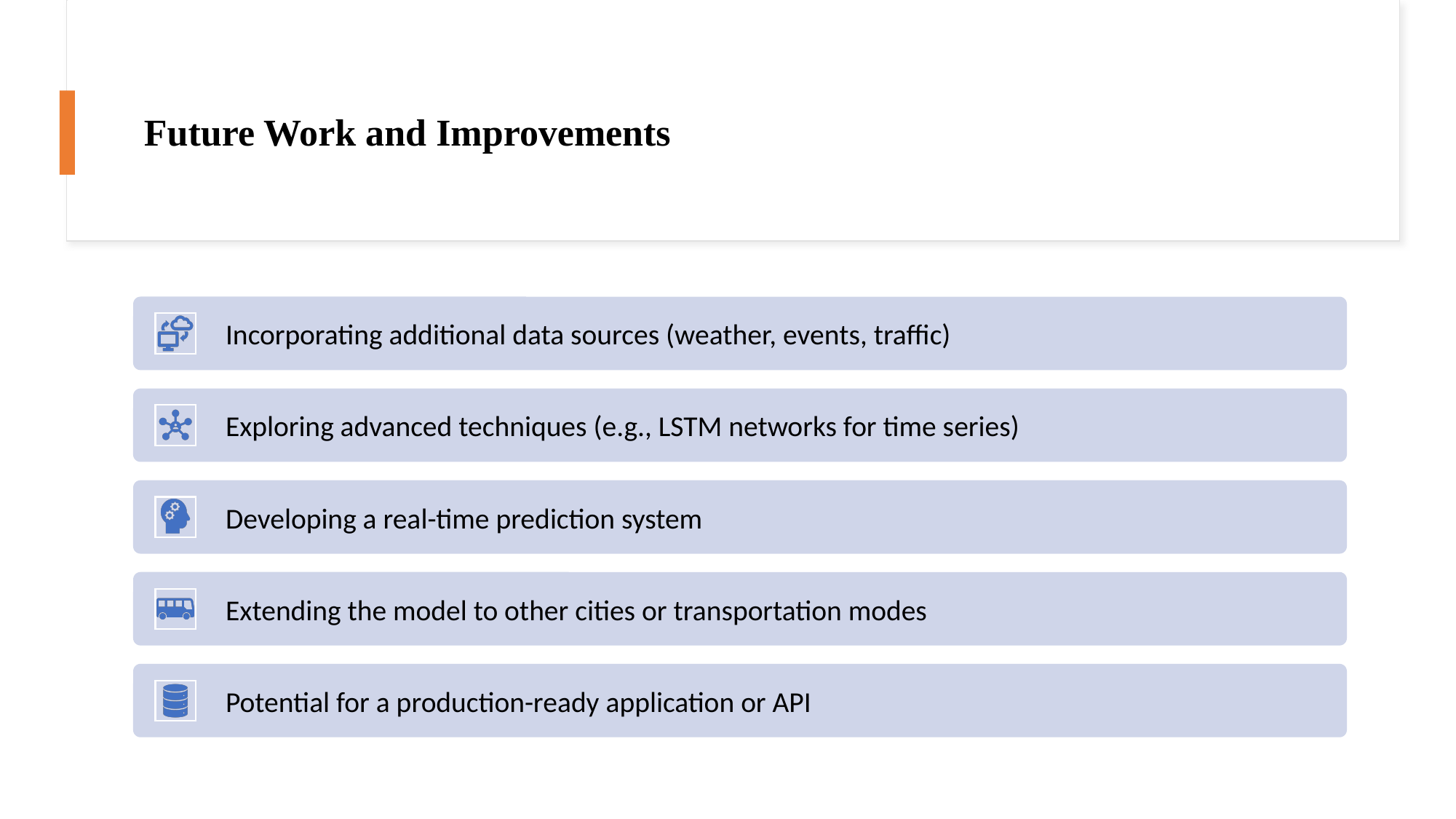

# Future Work and Improvements

Incorporating additional data sources (weather, events, traffic)
Exploring advanced techniques (e.g., LSTM networks for time series)
Developing a real-time prediction system
Extending the model to other cities or transportation modes
Potential for a production-ready application or API